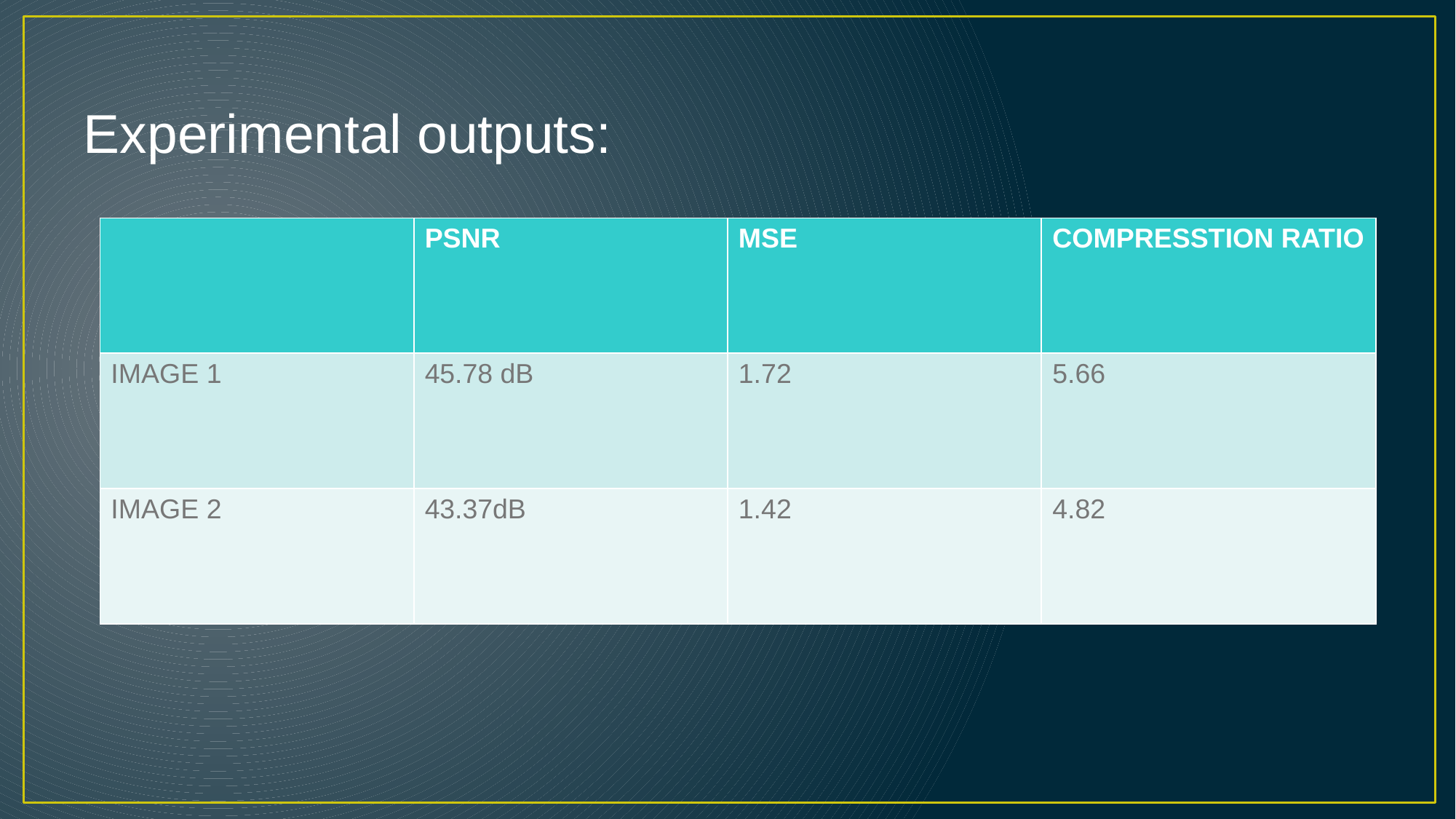

# Experimental outputs:
|  | PSNR | MSE | COMPRESSTION RATIO |
| --- | --- | --- | --- |
| IMAGE 1 | 45.78 dB | 1.72 | 5.66 |
| IMAGE 2 | 43.37dB | 1.42 | 4.82 |